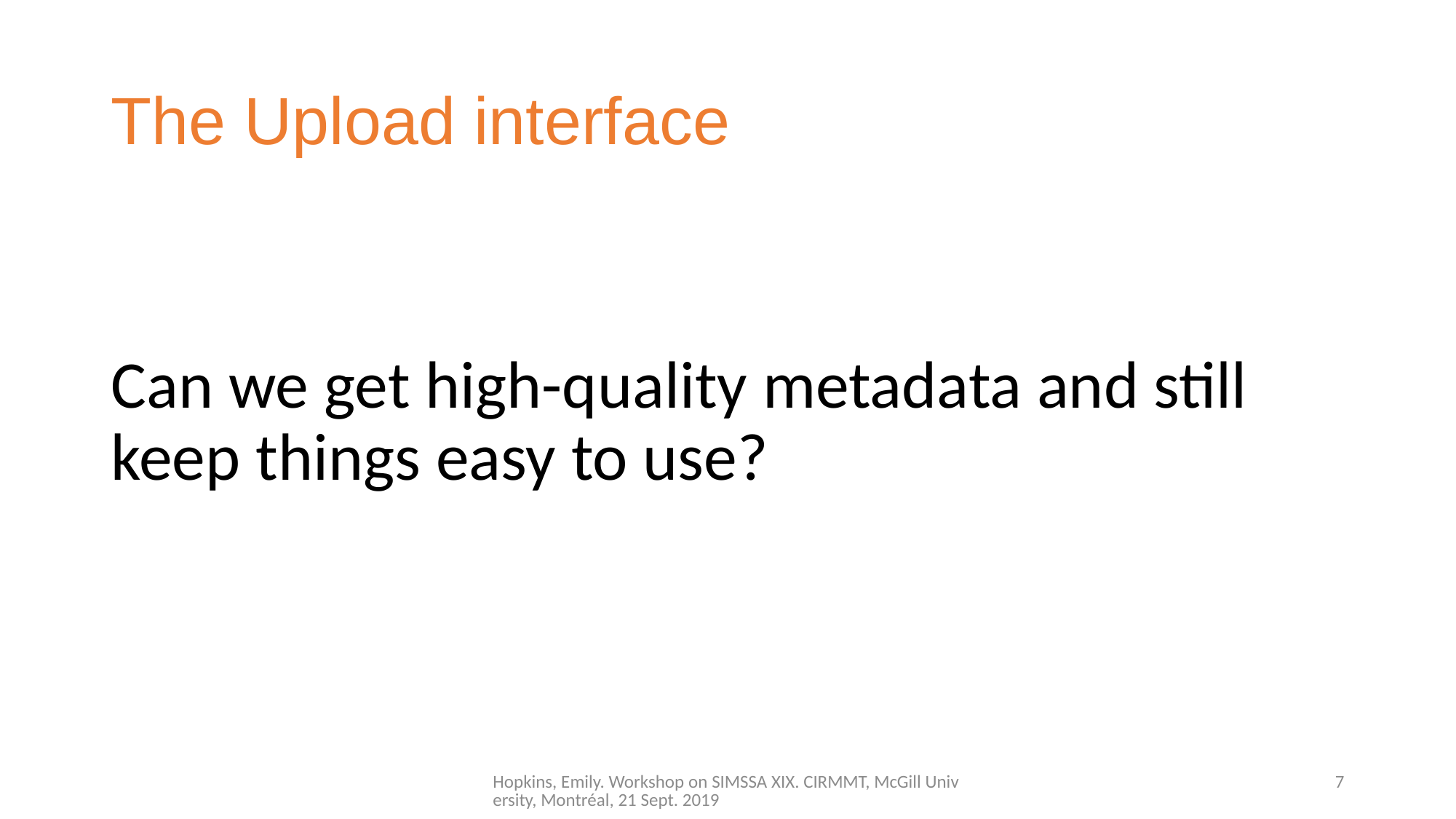

# The Upload interface

Can we get high-quality metadata and still keep things easy to use?
Hopkins, Emily. Workshop on SIMSSA XIX. CIRMMT, McGill University, Montréal, 21 Sept. 2019
7